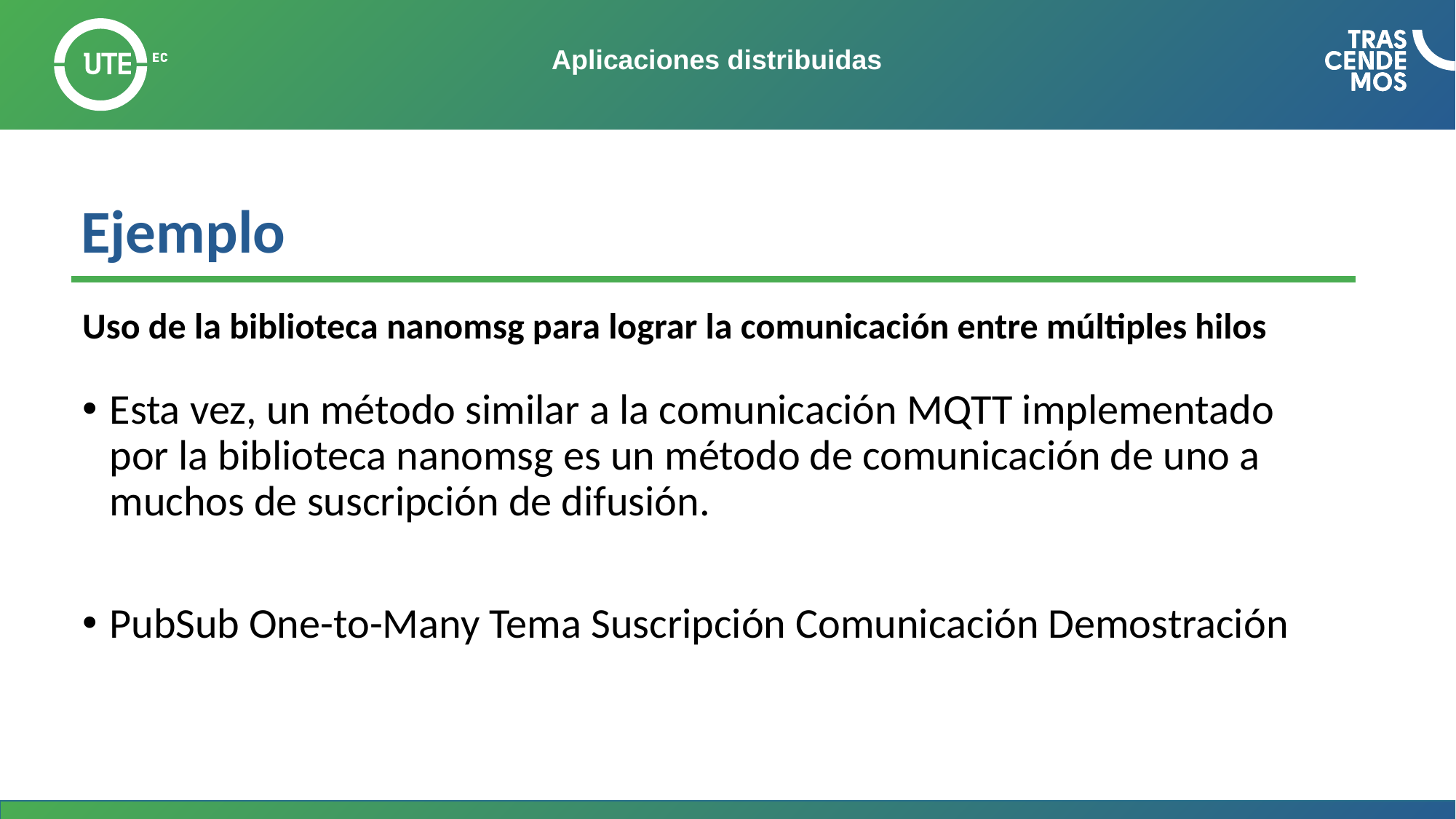

# Aplicaciones distribuidas
Ejemplo
Uso de la biblioteca nanomsg para lograr la comunicación entre múltiples hilos
Esta vez, un método similar a la comunicación MQTT implementado por la biblioteca nanomsg es un método de comunicación de uno a muchos de suscripción de difusión.

PubSub One-to-Many Tema Suscripción Comunicación Demostración